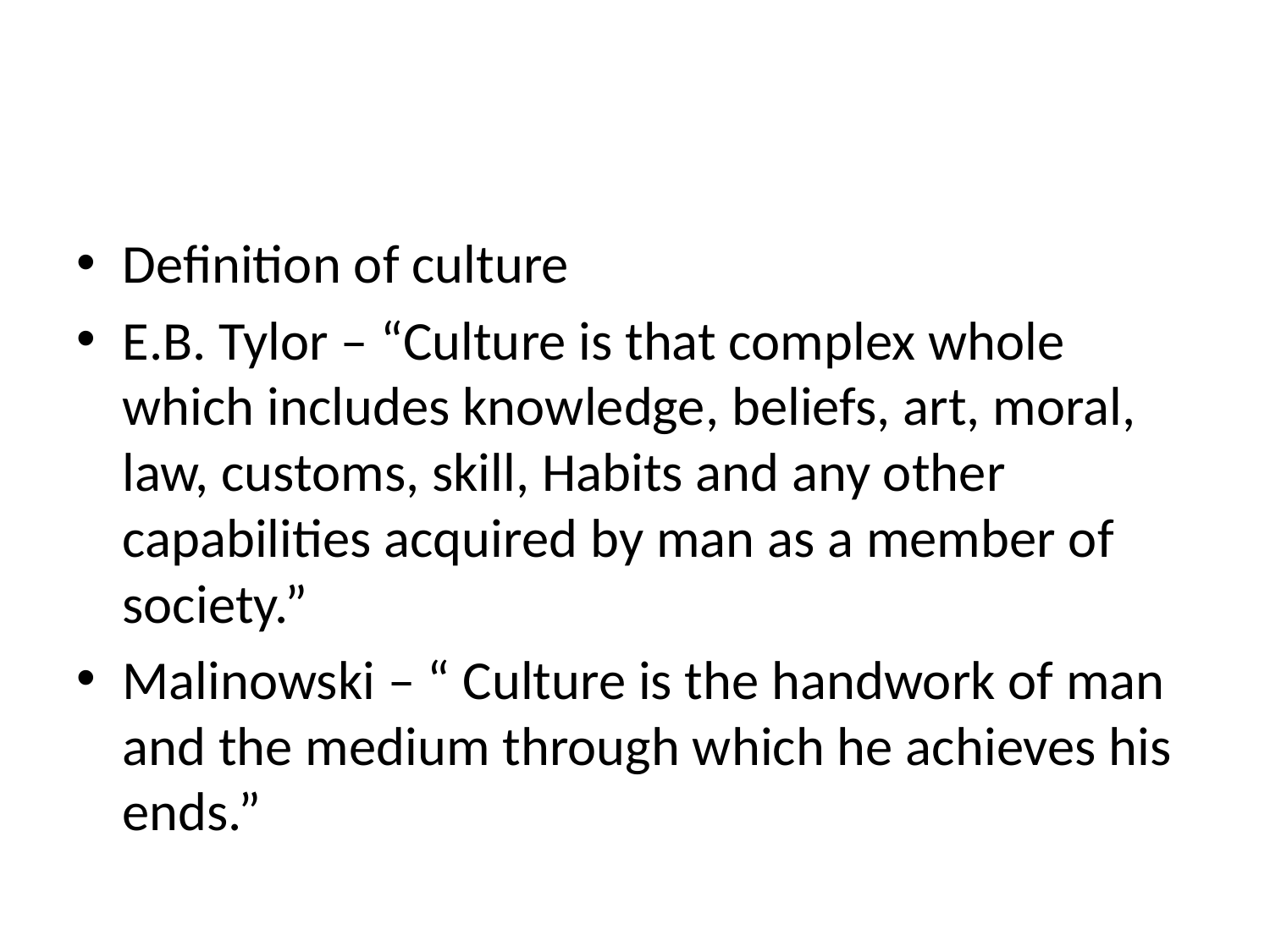

Definition of culture
E.B. Tylor – “Culture is that complex whole which includes knowledge, beliefs, art, moral, law, customs, skill, Habits and any other capabilities acquired by man as a member of society.”
Malinowski – “ Culture is the handwork of man and the medium through which he achieves his ends.”